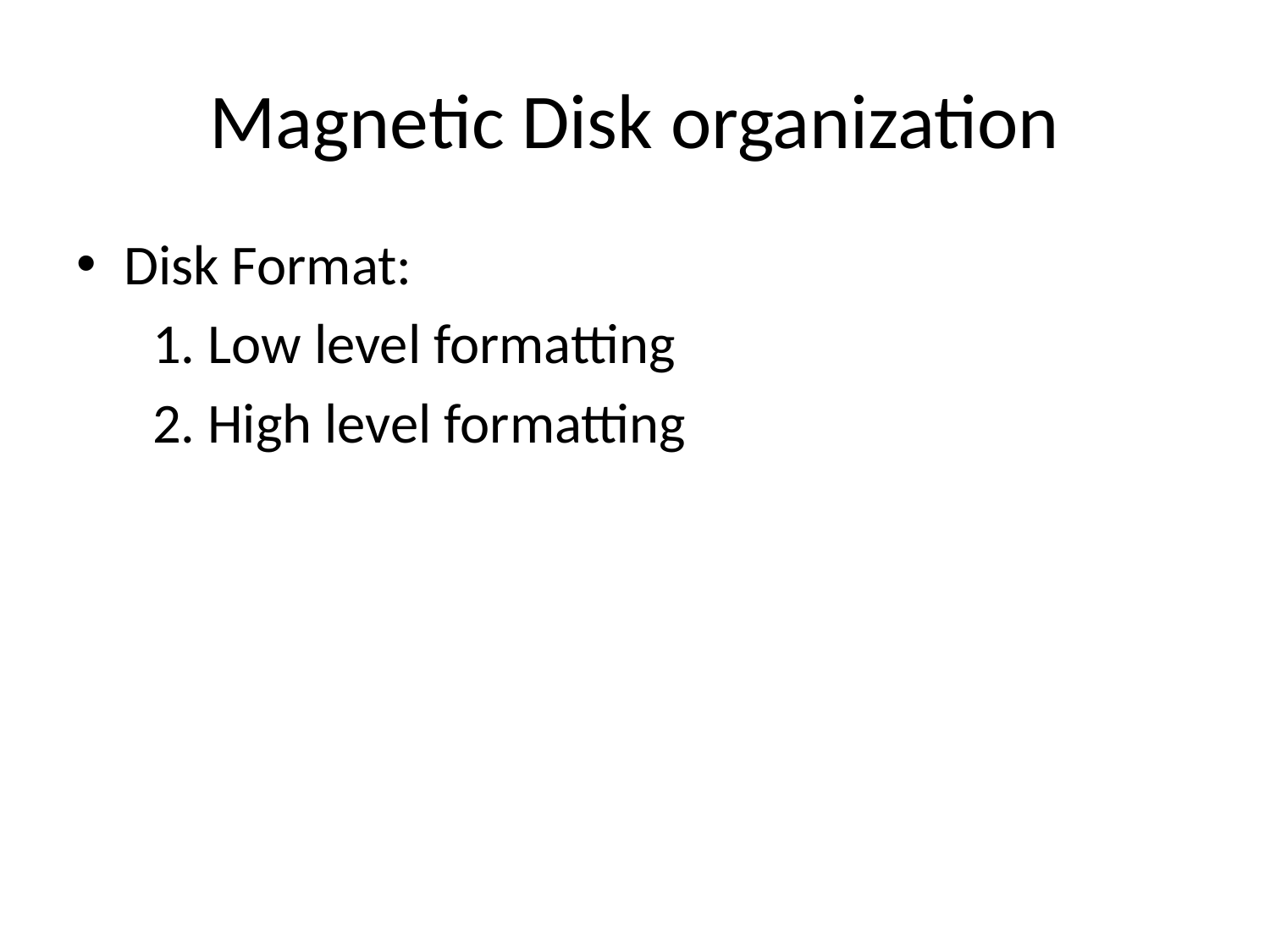

# Magnetic Disk organization
Disk Format:
      1. Low level formatting
      2. High level formatting